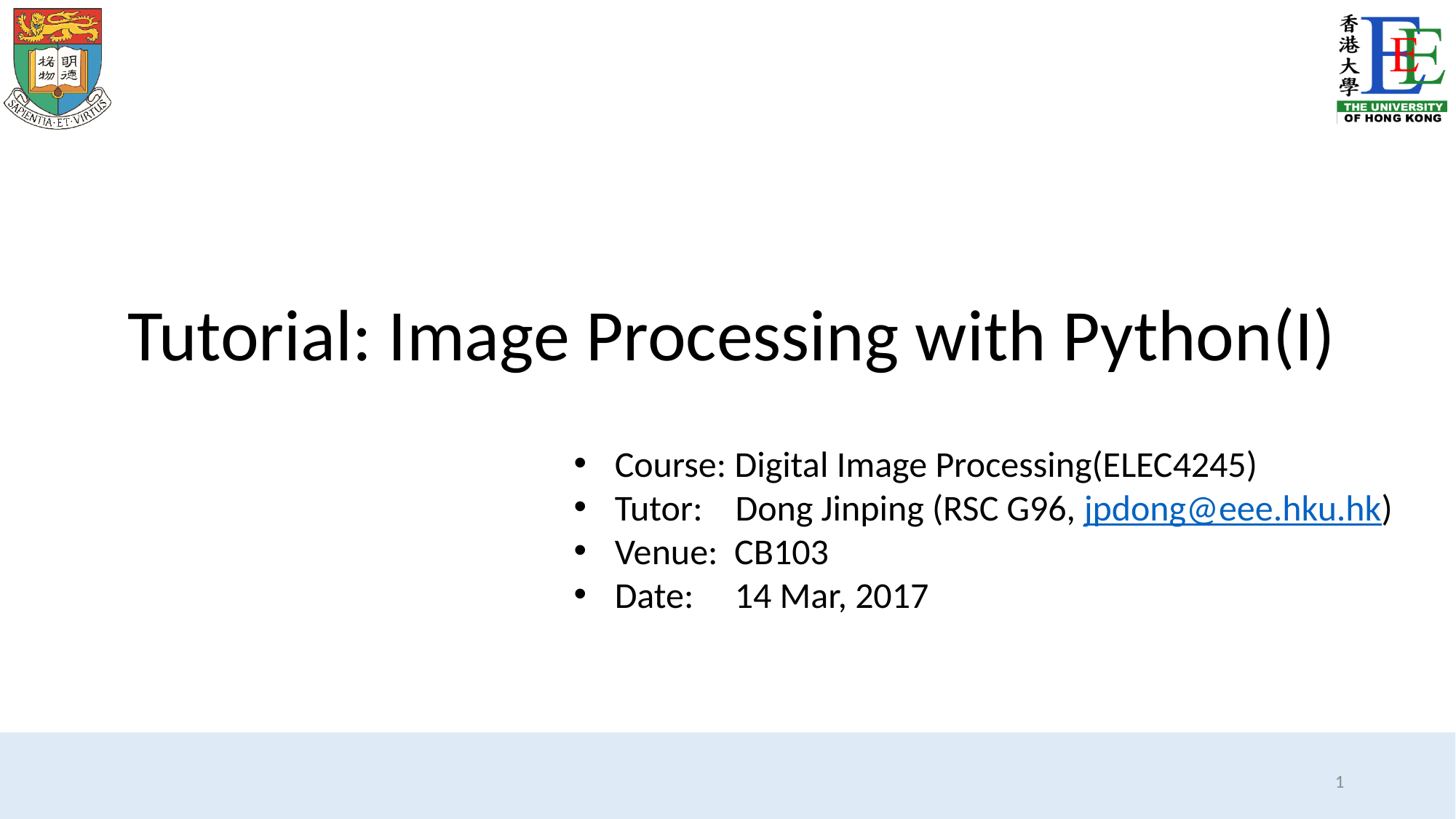

# Tutorial: Image Processing with Python(I)
Course: Digital Image Processing(ELEC4245)
Tutor:    Dong Jinping (RSC G96, jpdong@eee.hku.hk)
Venue:  CB103
Date:     14 Mar, 2017
1